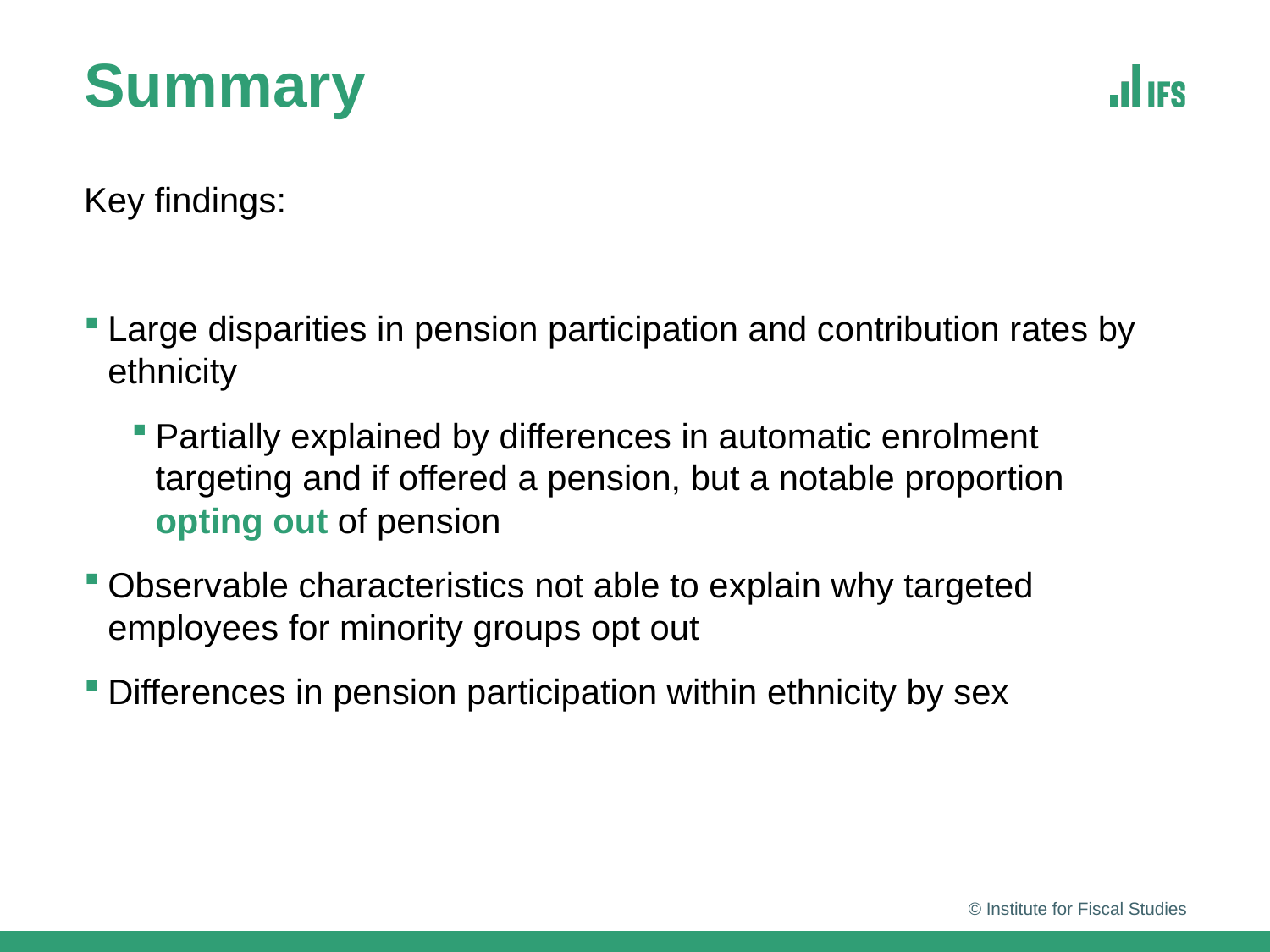

# Summary
Key findings:

Large disparities in pension participation and contribution rates by ethnicity
Partially explained by differences in automatic enrolment targeting and if offered a pension, but a notable proportion opting out of pension
Observable characteristics not able to explain why targeted employees for minority groups opt out
Differences in pension participation within ethnicity by sex
© Institute for Fiscal Studies